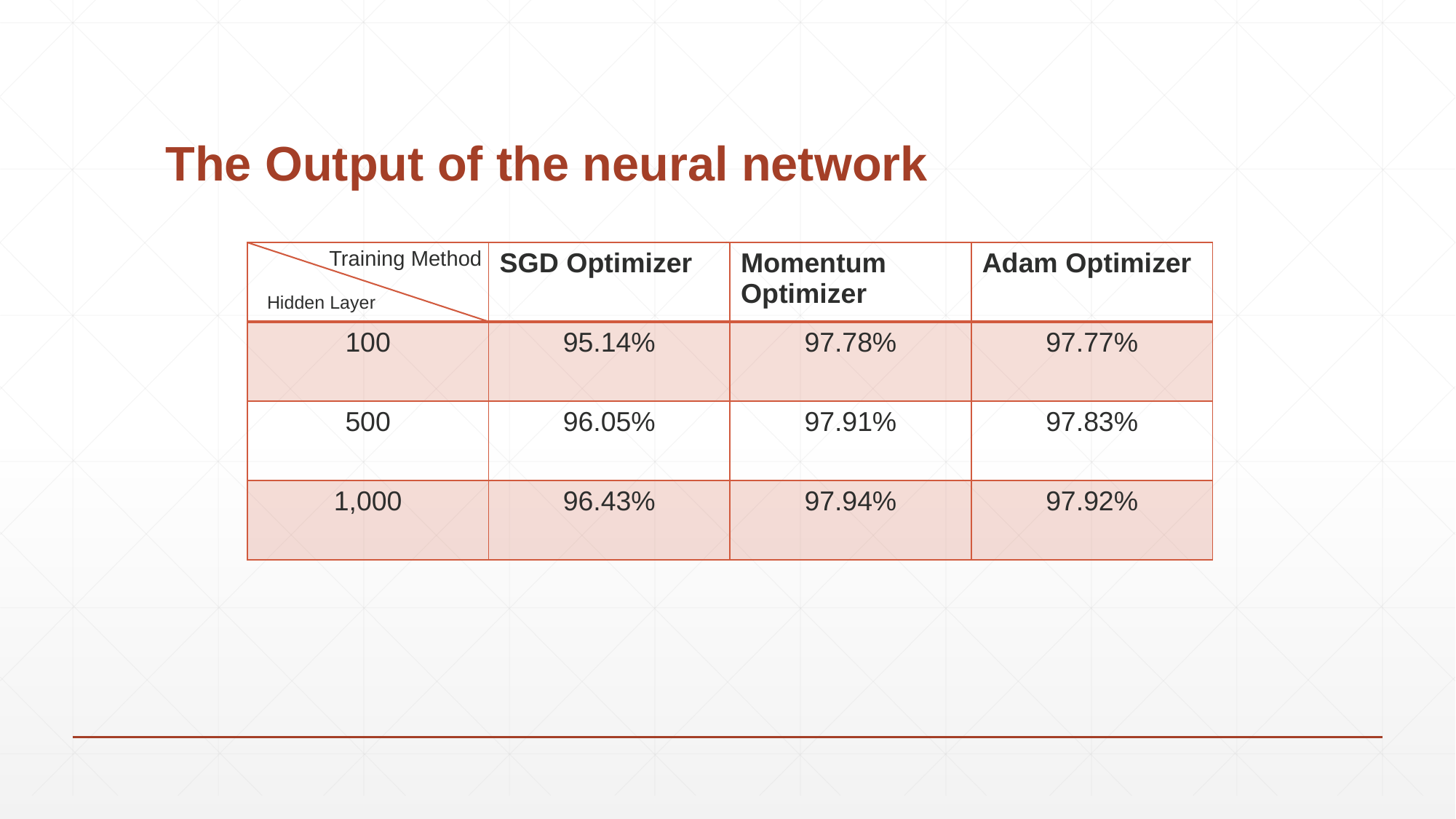

# The Output of the neural network
Training Method
|  | SGD Optimizer | Momentum Optimizer | Adam Optimizer |
| --- | --- | --- | --- |
| 100 | 95.14% | 97.78% | 97.77% |
| 500 | 96.05% | 97.91% | 97.83% |
| 1,000 | 96.43% | 97.94% | 97.92% |
Hidden Layer